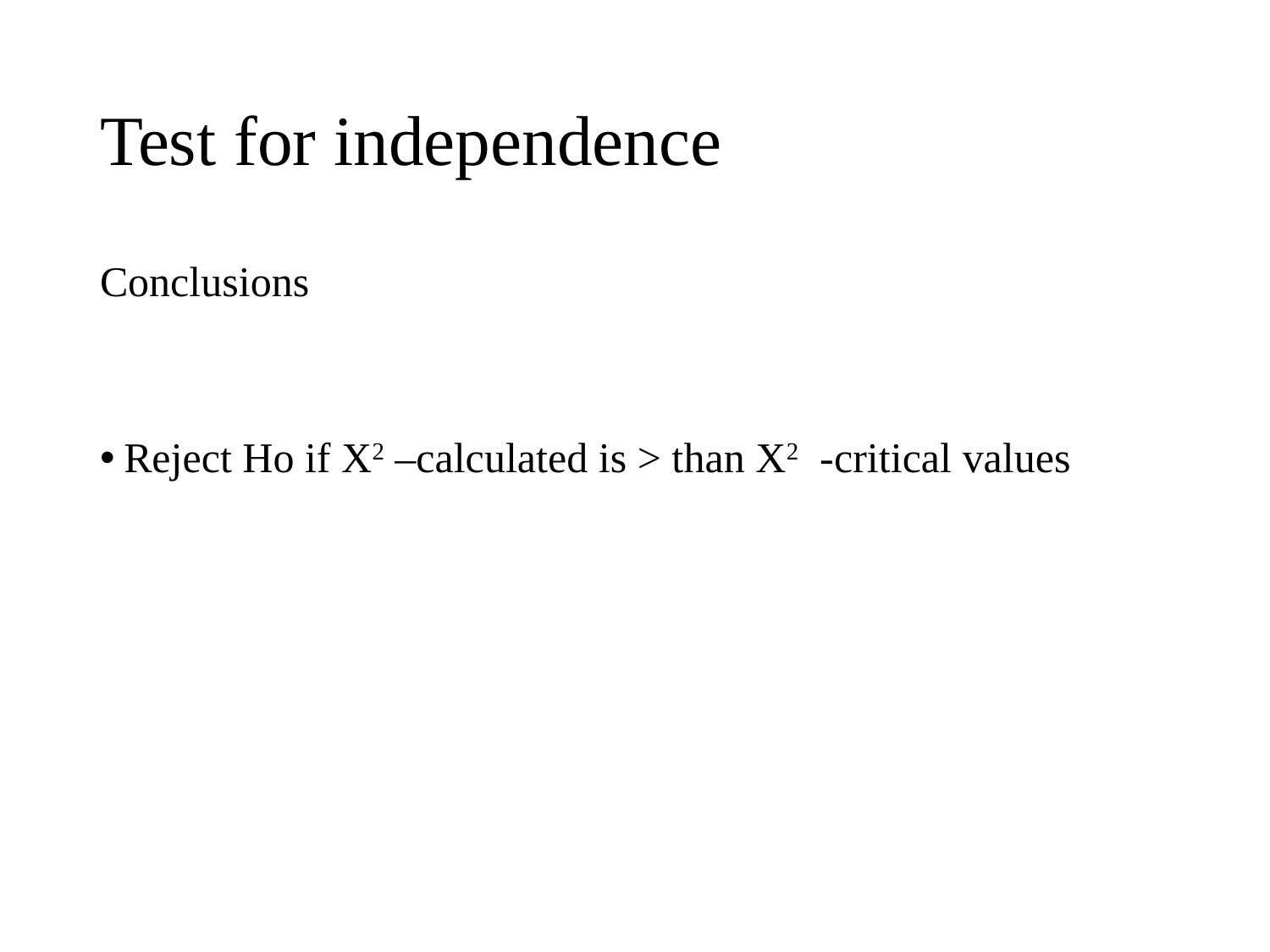

Test for independence
Conclusions

Reject Ho if X2 –calculated is > than X2  -critical values